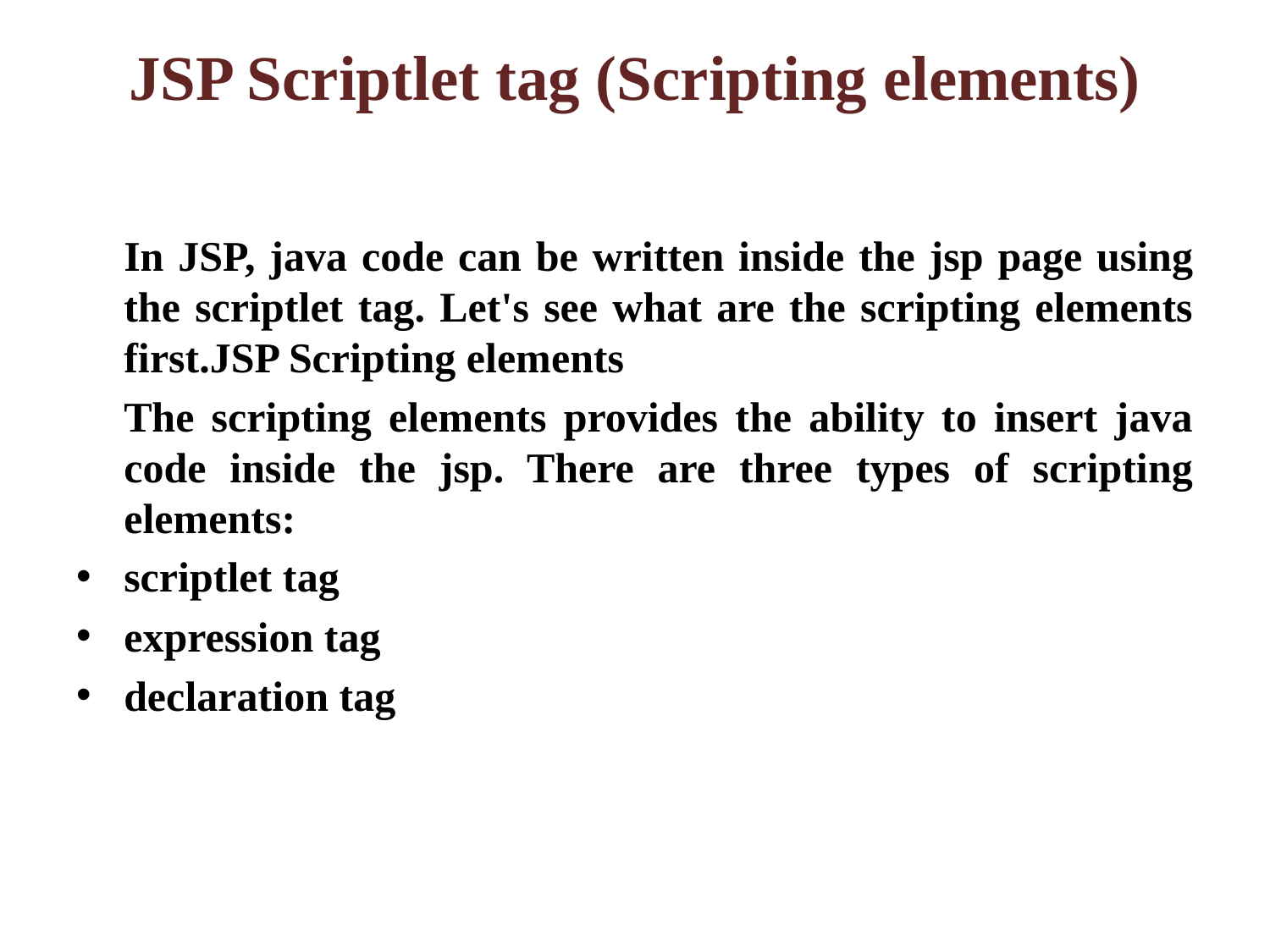

# JSP Scriptlet tag (Scripting elements)
	In JSP, java code can be written inside the jsp page using the scriptlet tag. Let's see what are the scripting elements first.JSP Scripting elements
	The scripting elements provides the ability to insert java code inside the jsp. There are three types of scripting elements:
scriptlet tag
expression tag
declaration tag